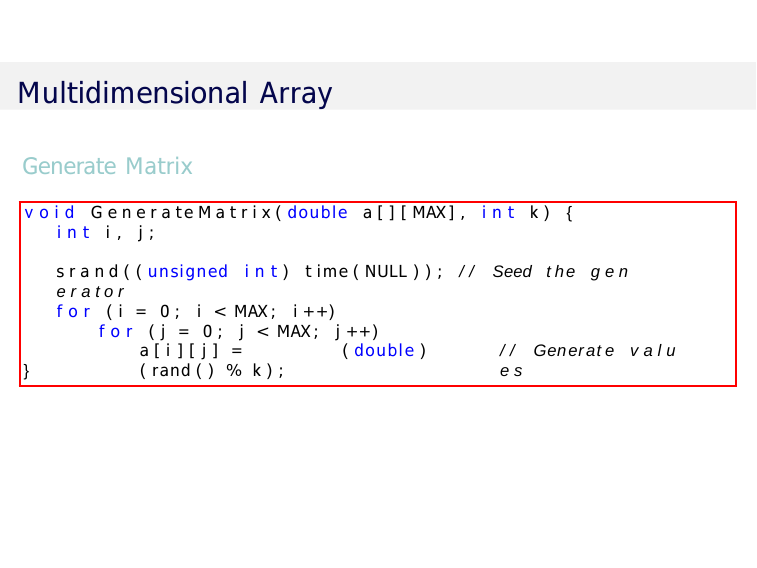

Multidimensional Array
Generate Matrix

v o i d   G e n e r a te Ma t r i x ( double   a [ ] [ MAX] ,   i n t   k )   {
i n t   i ,   j ;

s r a n d ( ( unsigned   i n t )   t ime ( NULL ) ) ;   //   Seed   the   g e n e r a to r

f o r   ( i  =  0 ;   i  < MAX;   i ++)
f o r   ( j  =  0 ;   j  < MAX;   j ++)
a [ i ] [ j ]  =	( double ) ( rand ( )  %  k ) ;
//   Generate   v a l u e s
}